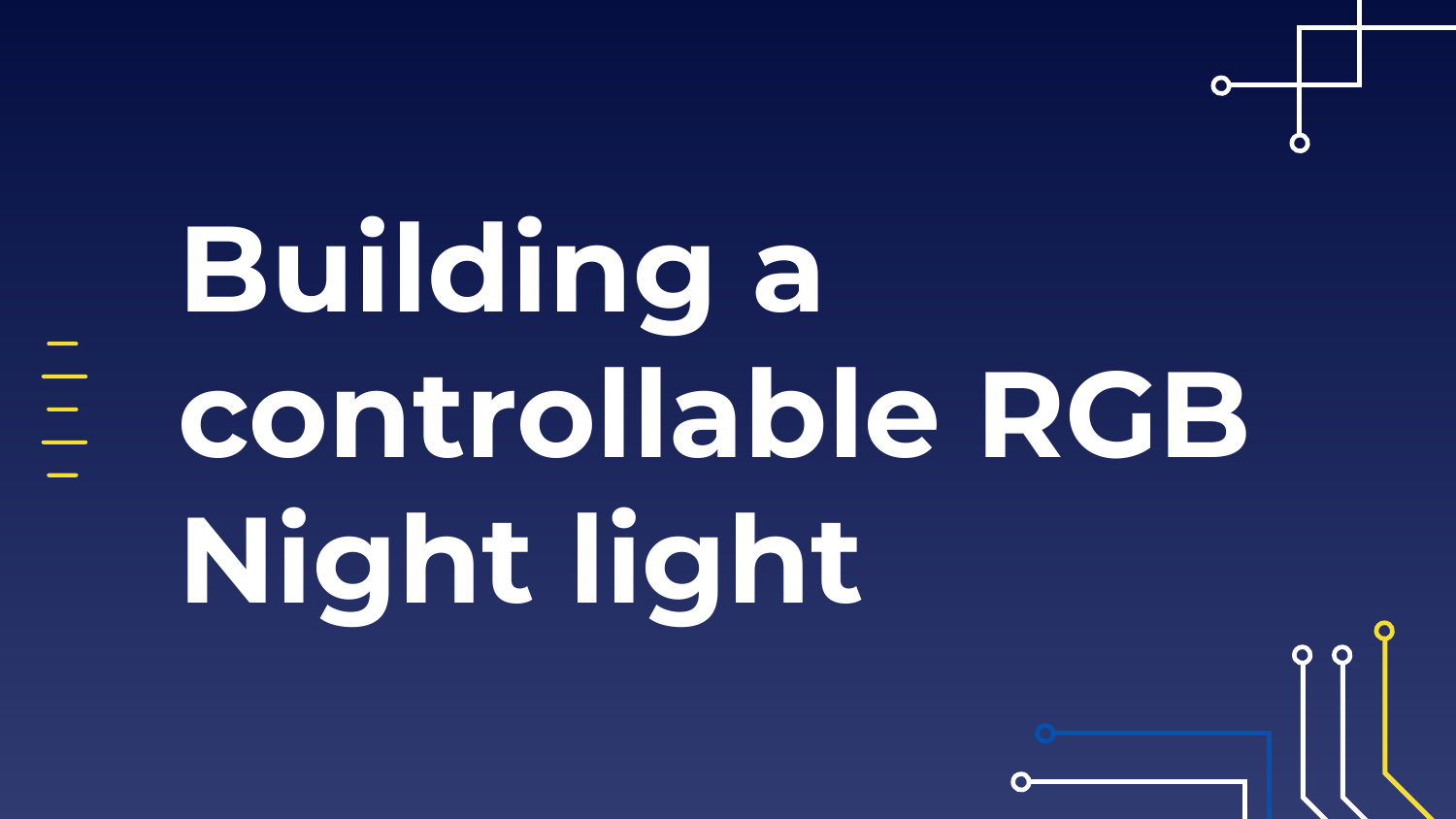

# Building a controllable RGB Night light